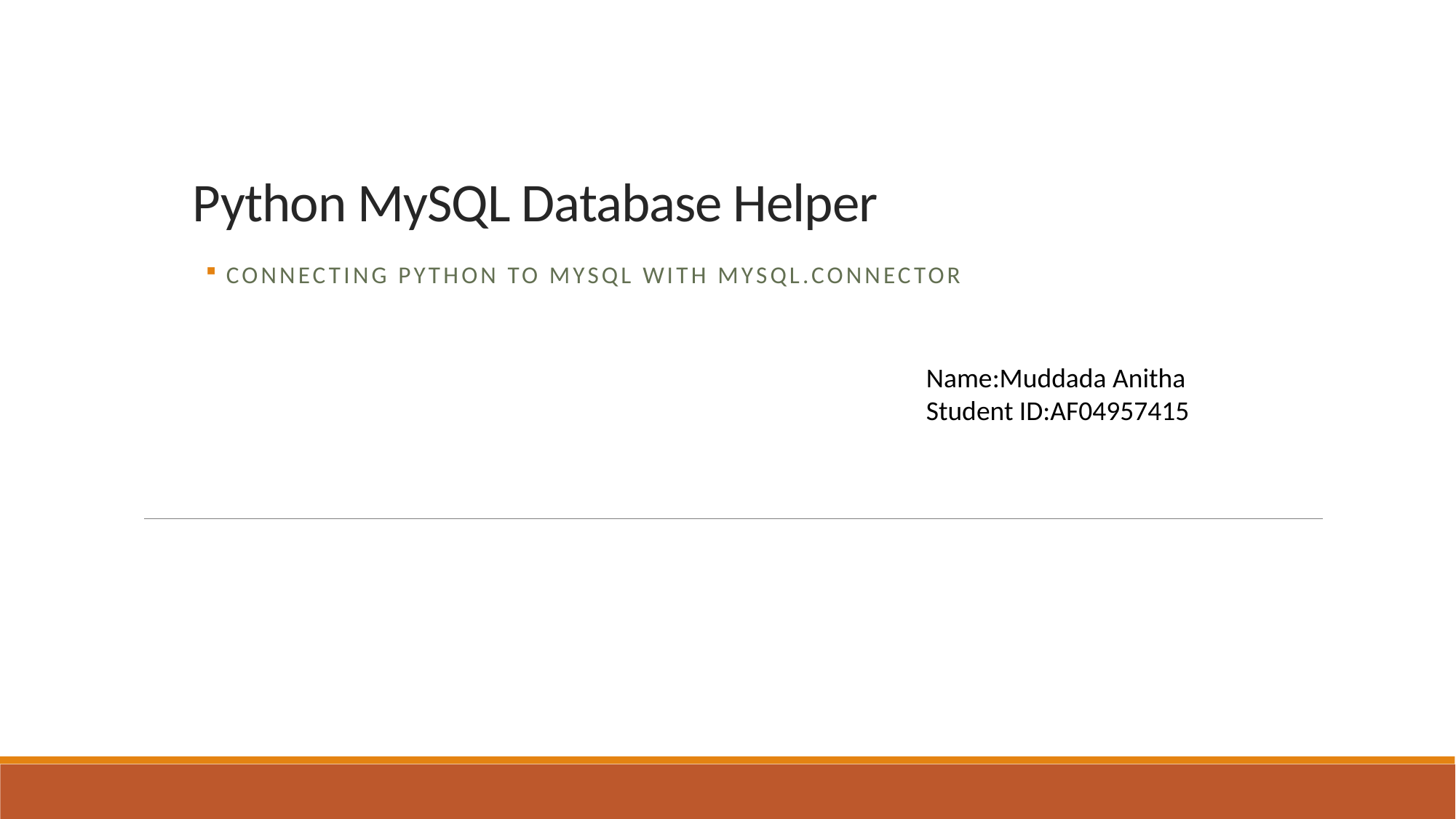

# Python MySQL Database Helper
Connecting Python to MySQL with mysql.connector
Name:Muddada Anitha
Student ID:AF04957415